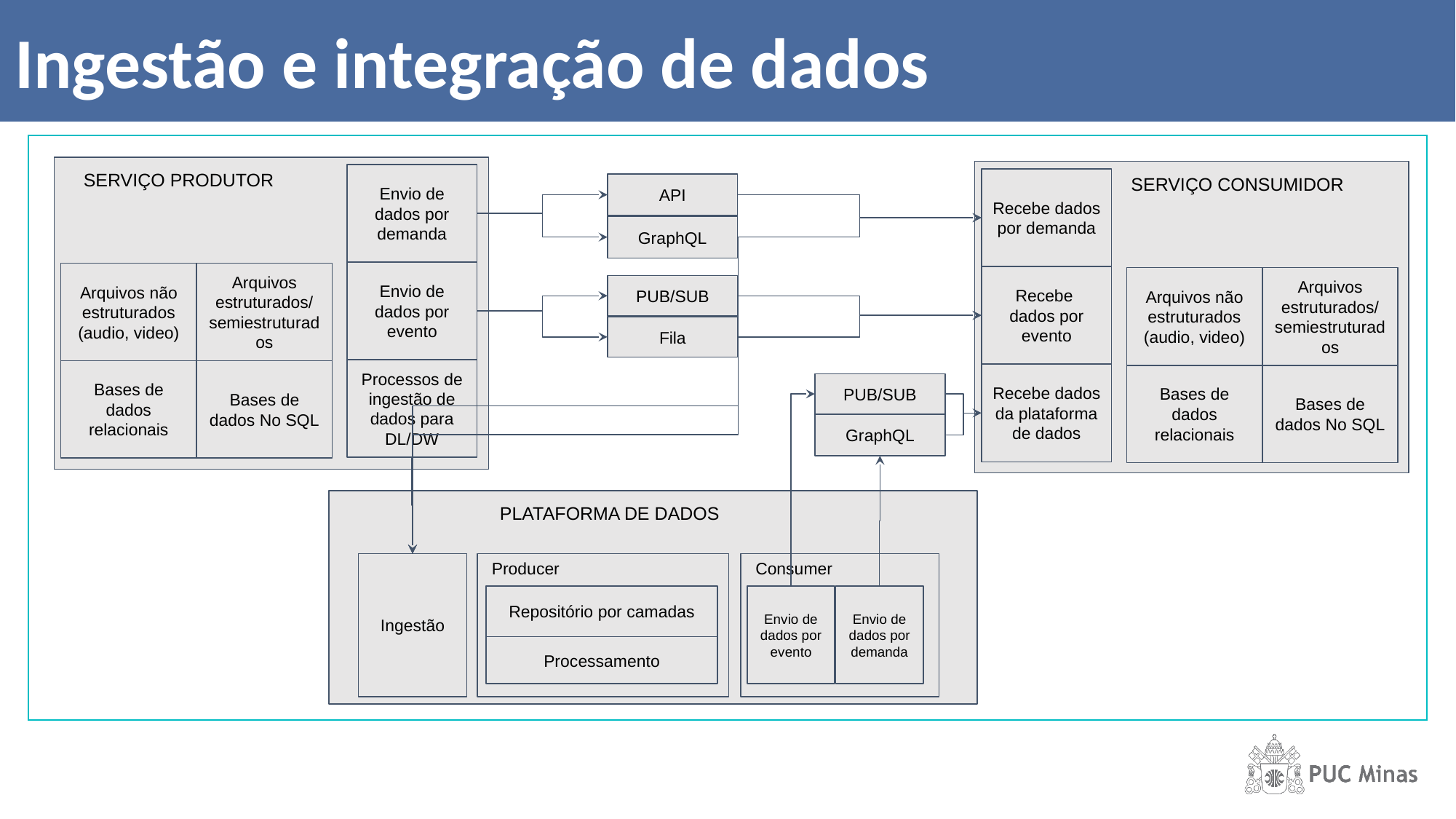

# Ingestão e integração de dados

SERVIÇO PRODUTOR

SERVIÇO CONSUMIDOR
Envio de dados por demanda
Recebe dados por demanda
API
GraphQL
Envio de dados por evento
Arquivos não estruturados (audio, video)
Arquivos estruturados/ semiestruturados
Recebe  dados por evento
Arquivos não estruturados (audio, video)
Arquivos estruturados/ semiestruturados
PUB/SUB
Fila
Processos de ingestão de dados para DL/DW
Bases de dados relacionais
Bases de dados No SQL
Recebe dados da plataforma de dados
Bases de dados relacionais
Bases de dados No SQL
PUB/SUB
GraphQL

PLATAFORMA DE DADOS
Producer
Consumer
Ingestão

Repositório por camadas
Envio de dados por evento
Envio de dados por demanda
Processamento